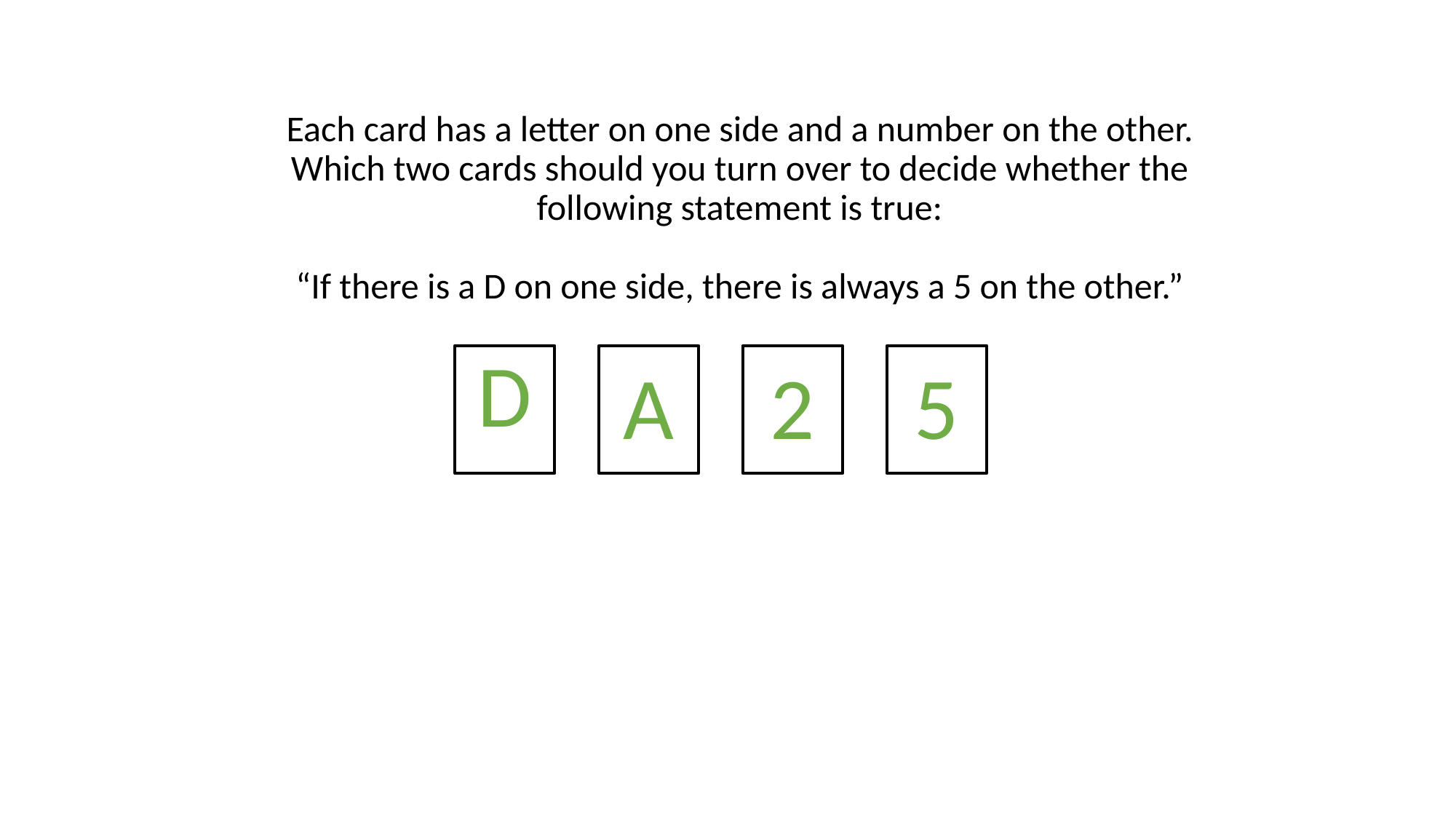

# Each card has a letter on one side and a number on the other. Which two cards should you turn over to decide whether the following statement is true: “If there is a D on one side, there is always a 5 on the other.”

D
A
2
5